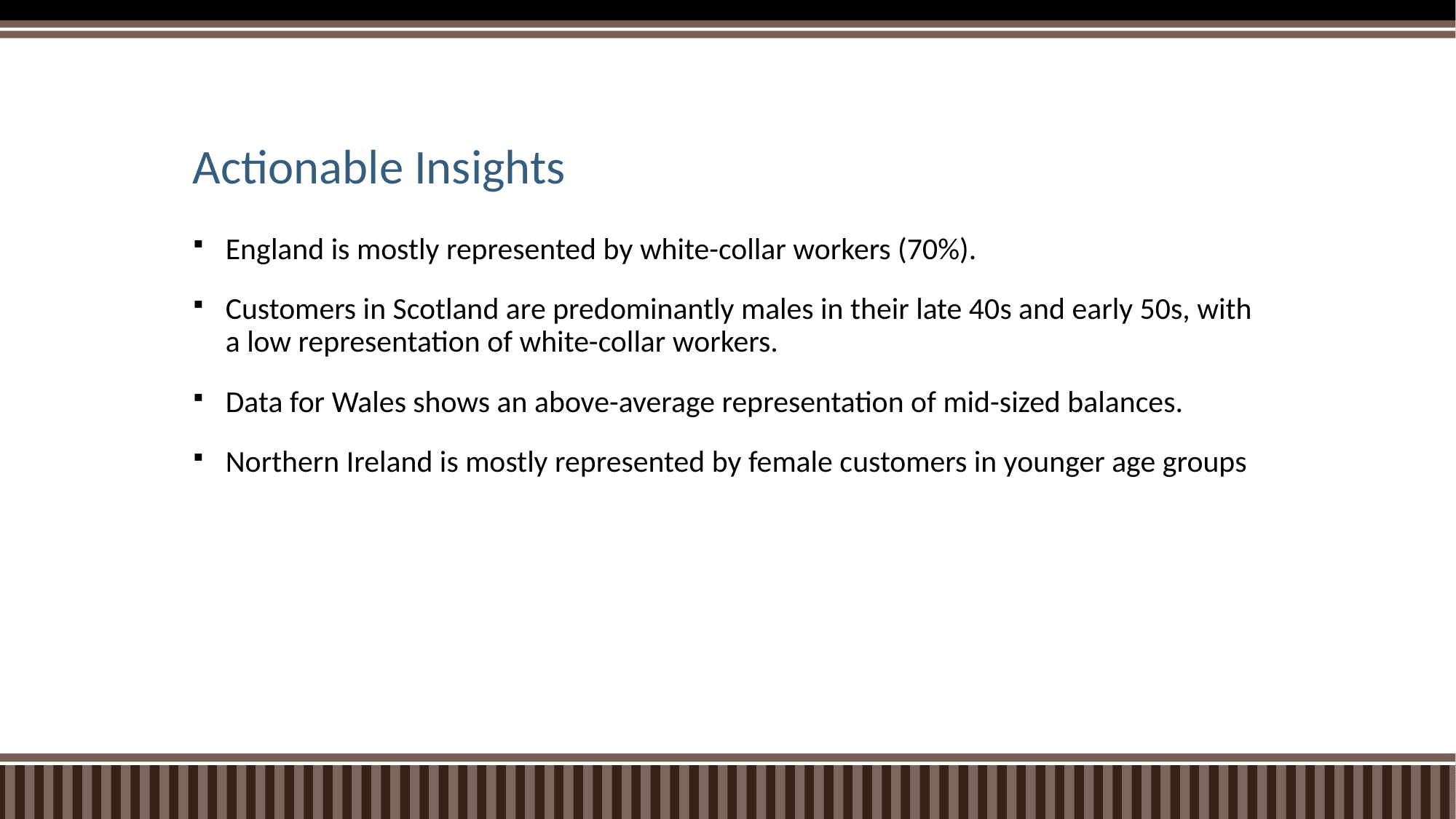

# Actionable Insights
England is mostly represented by white-collar workers (70%).
Customers in Scotland are predominantly males in their late 40s and early 50s, with a low representation of white-collar workers.
Data for Wales shows an above-average representation of mid-sized balances.
Northern Ireland is mostly represented by female customers in younger age groups